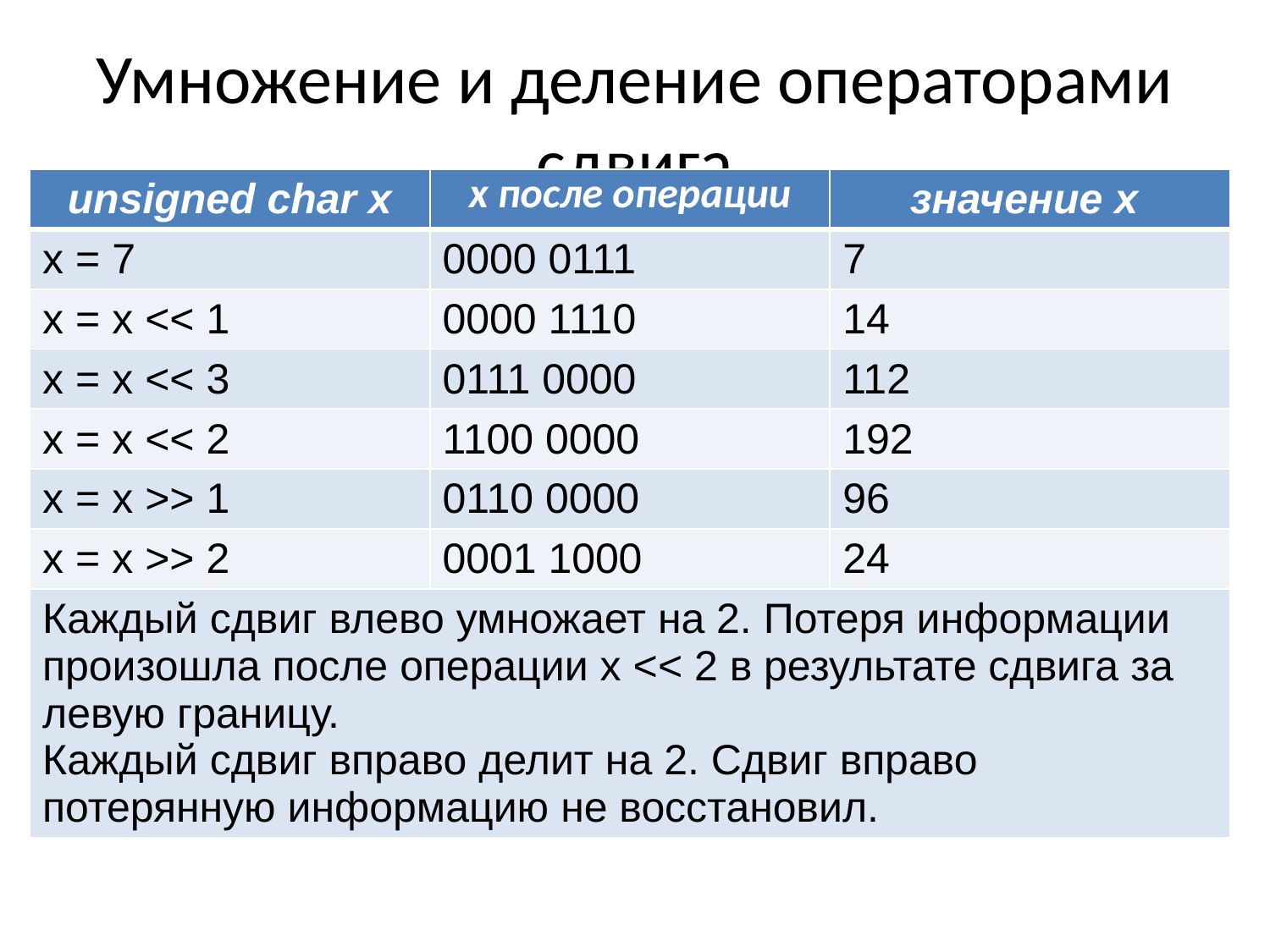

Умножение и деление операторами сдвига
| unsigned char x | x после операции | значение x |
| --- | --- | --- |
| x = 7 | 0000 0111 | 7 |
| x = x << 1 | 0000 1110 | 14 |
| x = x << 3 | 0111 0000 | 112 |
| x = x << 2 | 1100 0000 | 192 |
| x = x >> 1 | 0110 0000 | 96 |
| x = x >> 2 | 0001 1000 | 24 |
| Каждый сдвиг влево умножает на 2. Потеря информации произошла после операции x << 2 в результате сдвига за левую границу. Каждый сдвиг вправо делит на 2. Сдвиг вправо потерянную информацию не восстановил. |  |  |